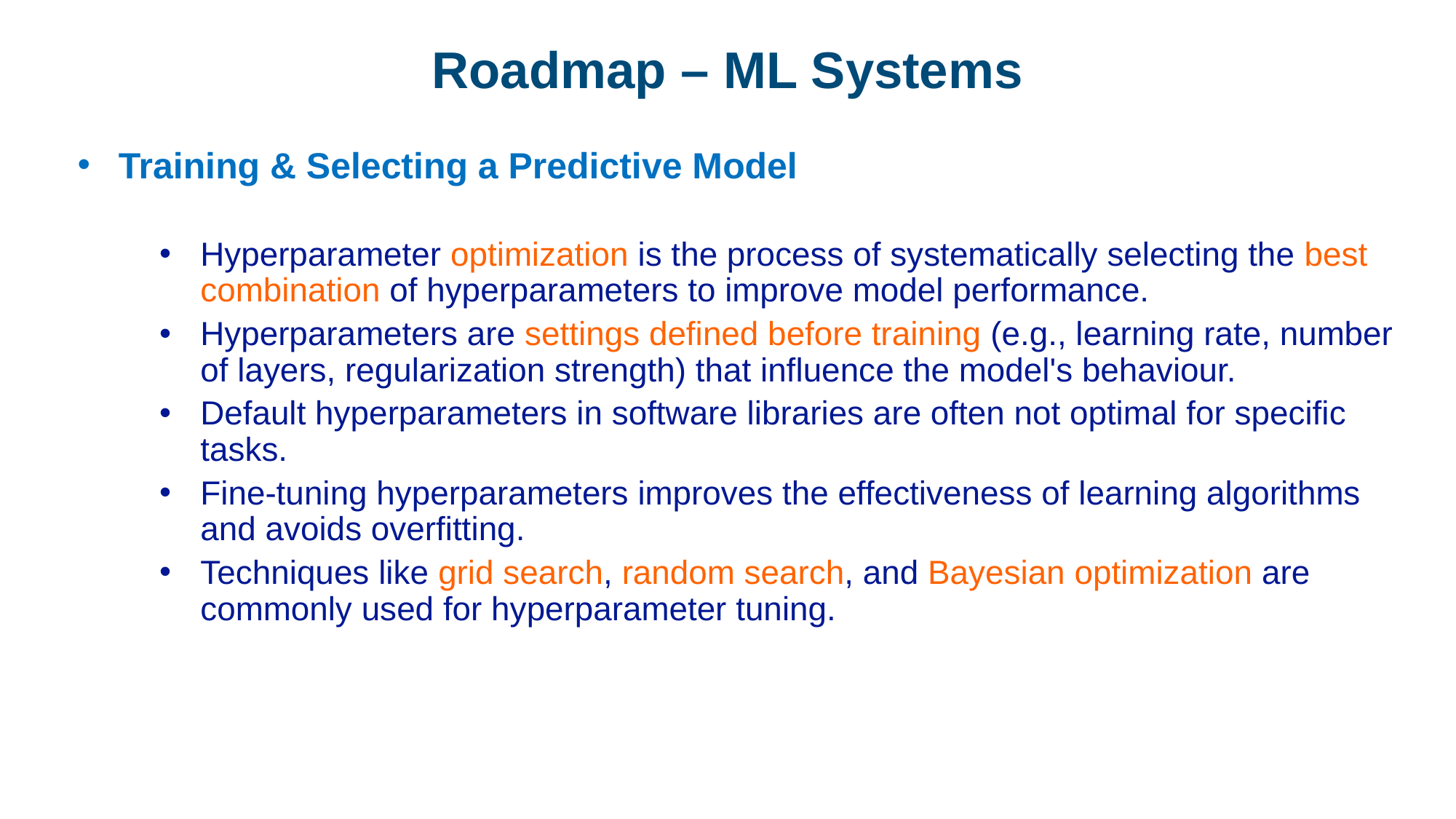

# Roadmap – ML Systems
Training & Selecting a Predictive Model

Hyperparameter optimization is the process of systematically selecting the best combination of hyperparameters to improve model performance.
Hyperparameters are settings defined before training (e.g., learning rate, number of layers, regularization strength) that influence the model's behaviour.
Default hyperparameters in software libraries are often not optimal for specific tasks.
Fine-tuning hyperparameters improves the effectiveness of learning algorithms and avoids overfitting.
Techniques like grid search, random search, and Bayesian optimization are commonly used for hyperparameter tuning.